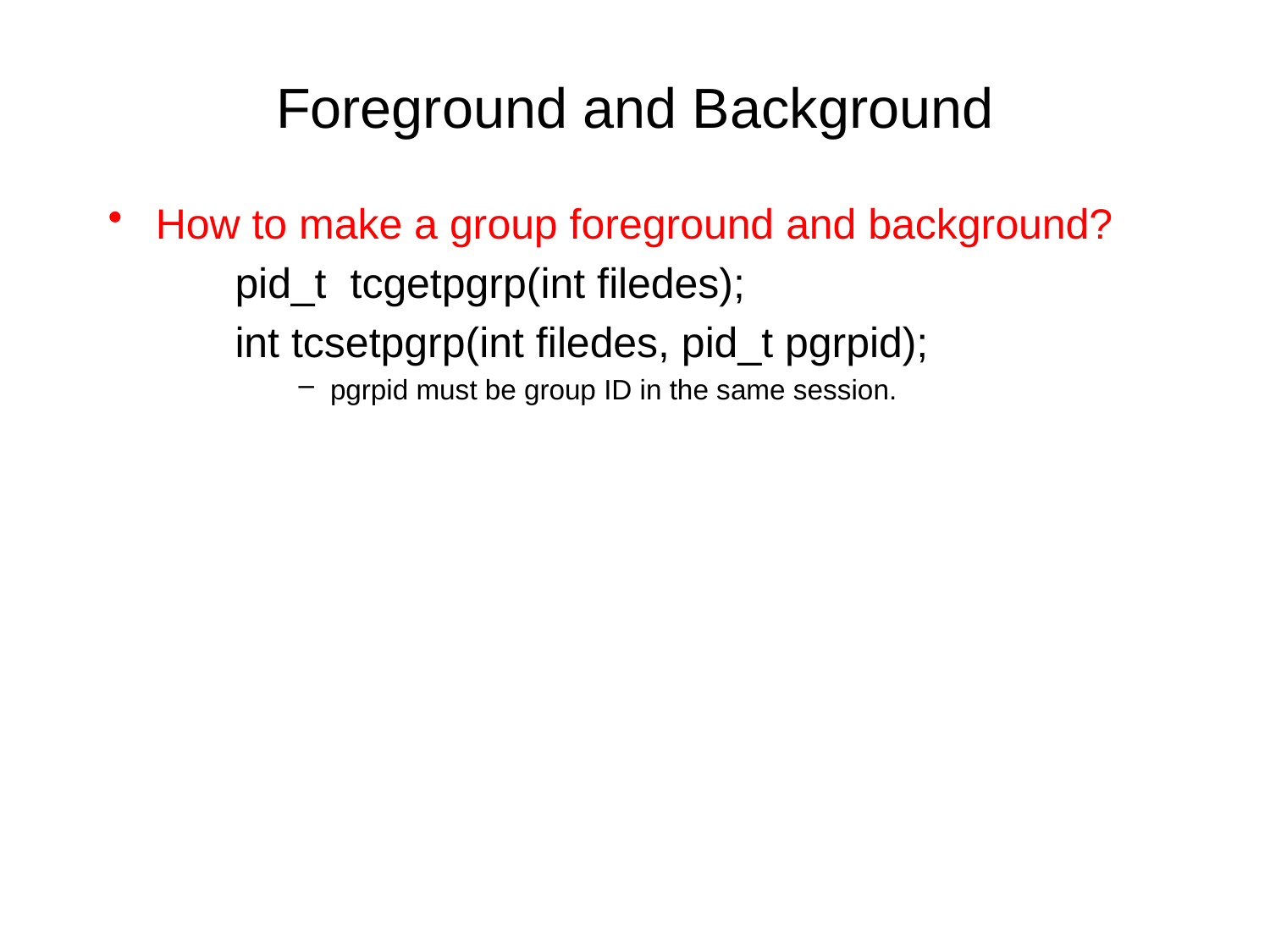

# Foreground and Background
How to make a group foreground and background?
pid_t  tcgetpgrp(int filedes);
int tcsetpgrp(int filedes, pid_t pgrpid);
pgrpid must be group ID in the same session.